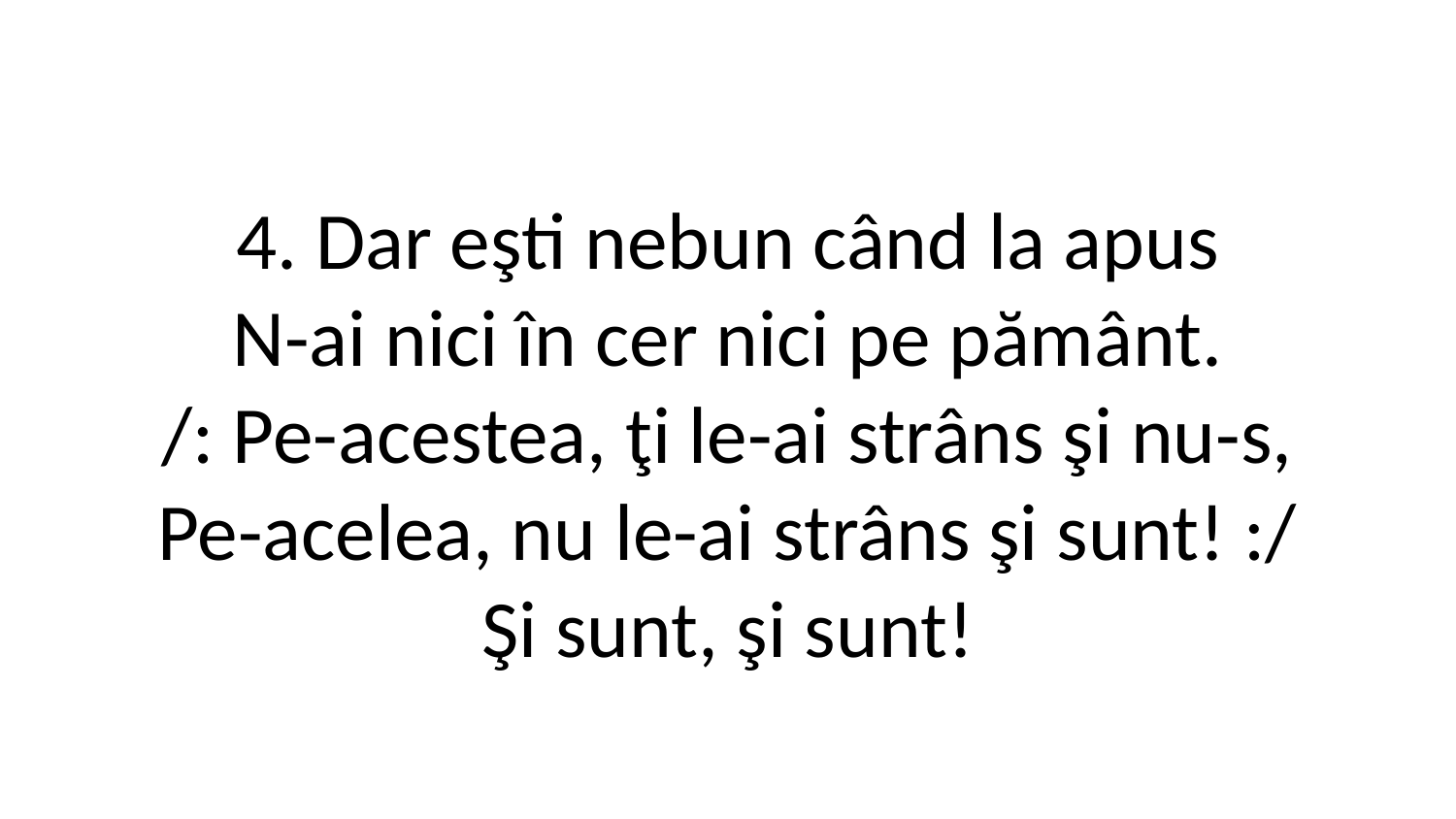

4. Dar eşti nebun când la apus
N-ai nici în cer nici pe pământ.
/: Pe-acestea, ţi le-ai strâns şi nu-s,
Pe-acelea, nu le-ai strâns şi sunt! :/
Şi sunt, şi sunt!